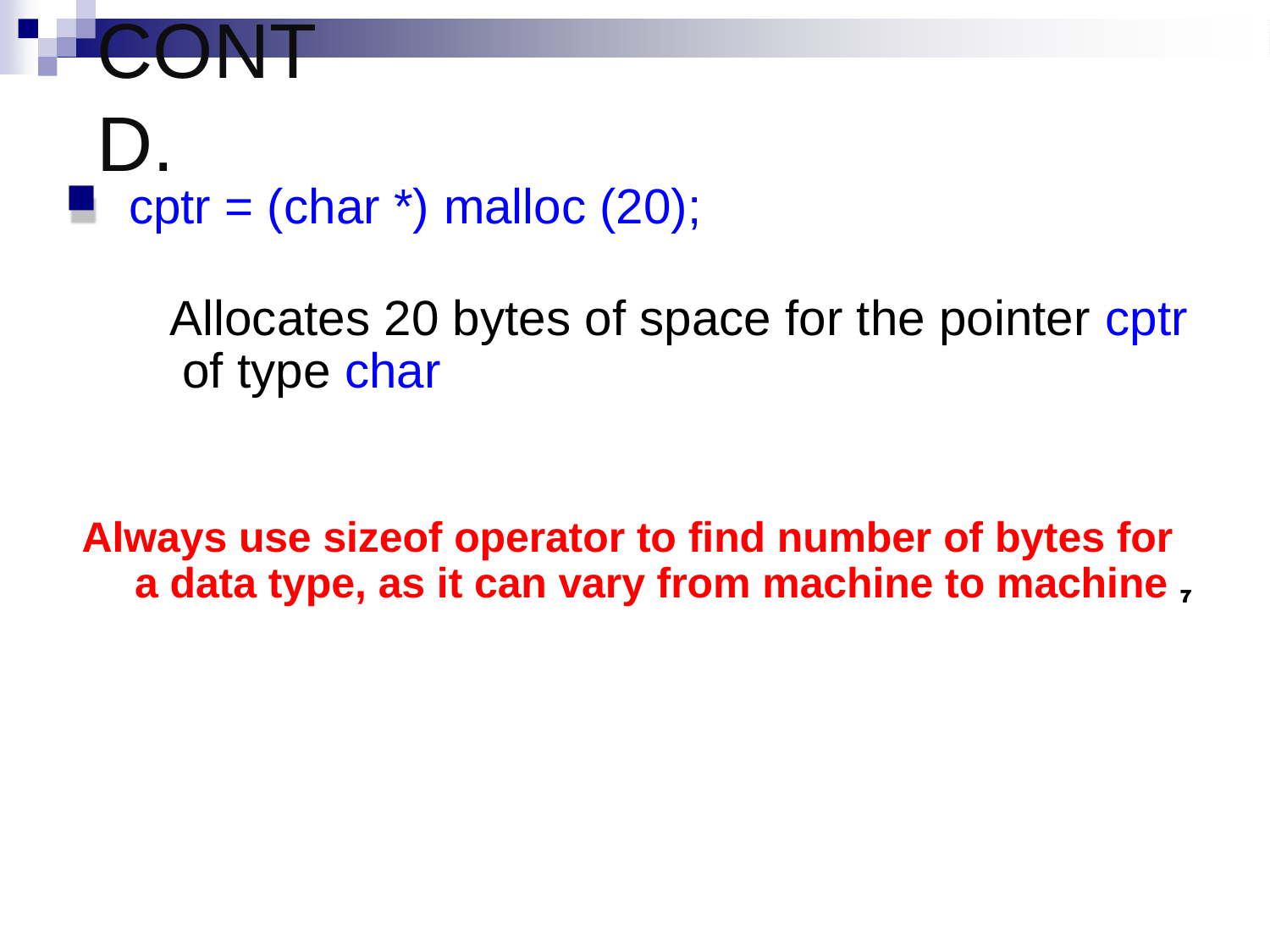

# Contd.
cptr = (char *) malloc (20);

Allocates 20 bytes of space for the pointer cptr  of type char

Always use sizeof operator to find number of bytes for  a data type, as it can vary from machine to machine 7